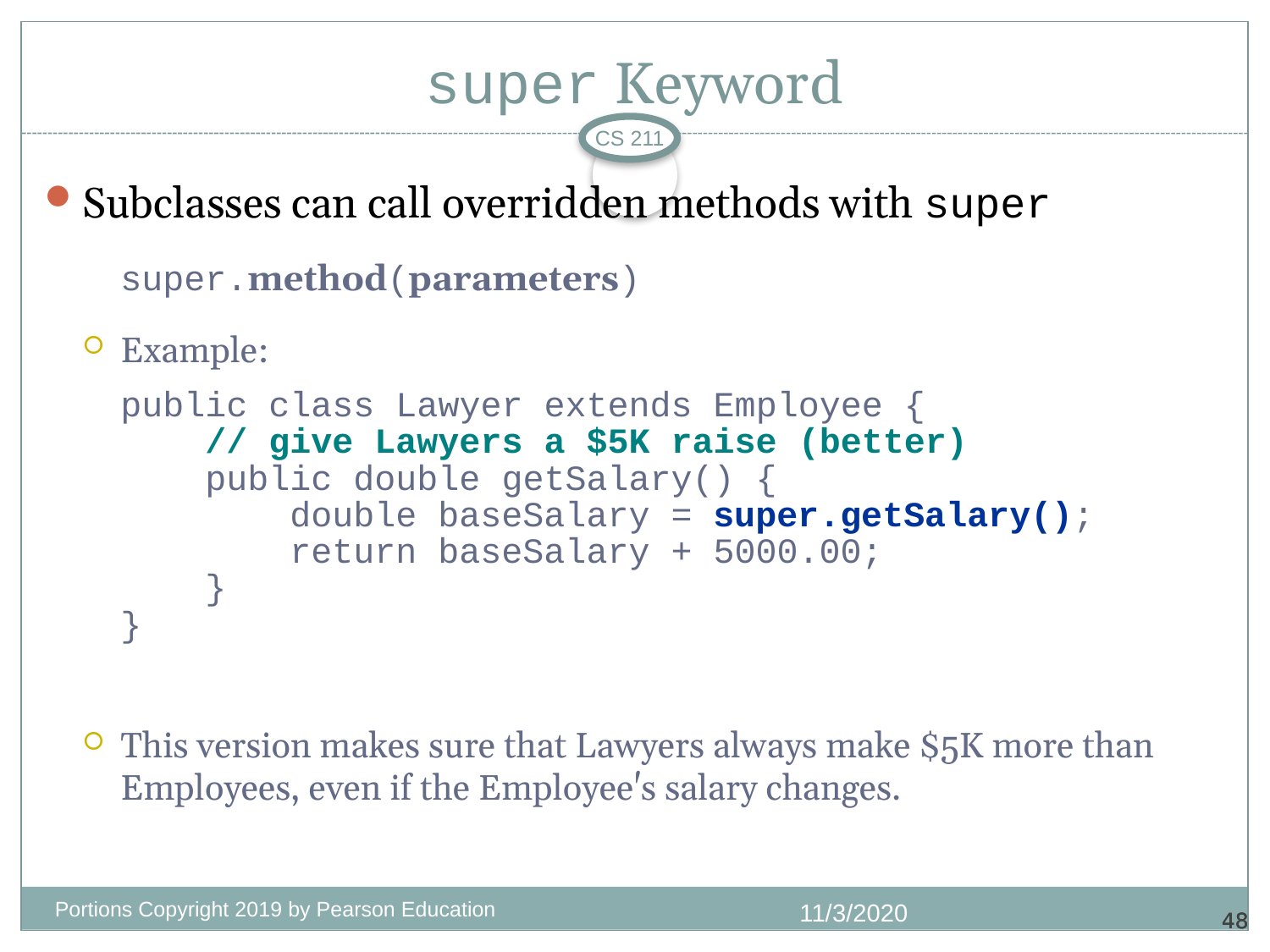

# super Keyword
CS 211
Subclasses can call overridden methods with super

	super.method(parameters)

Example:

	public class Lawyer extends Employee {
	    // give Lawyers a $5K raise (better)
	    public double getSalary() {
	        double baseSalary = super.getSalary();
	        return baseSalary + 5000.00;
	    }
	}

This version makes sure that Lawyers always make $5K more than Employees, even if the Employee's salary changes.
Portions Copyright 2019 by Pearson Education
11/3/2020